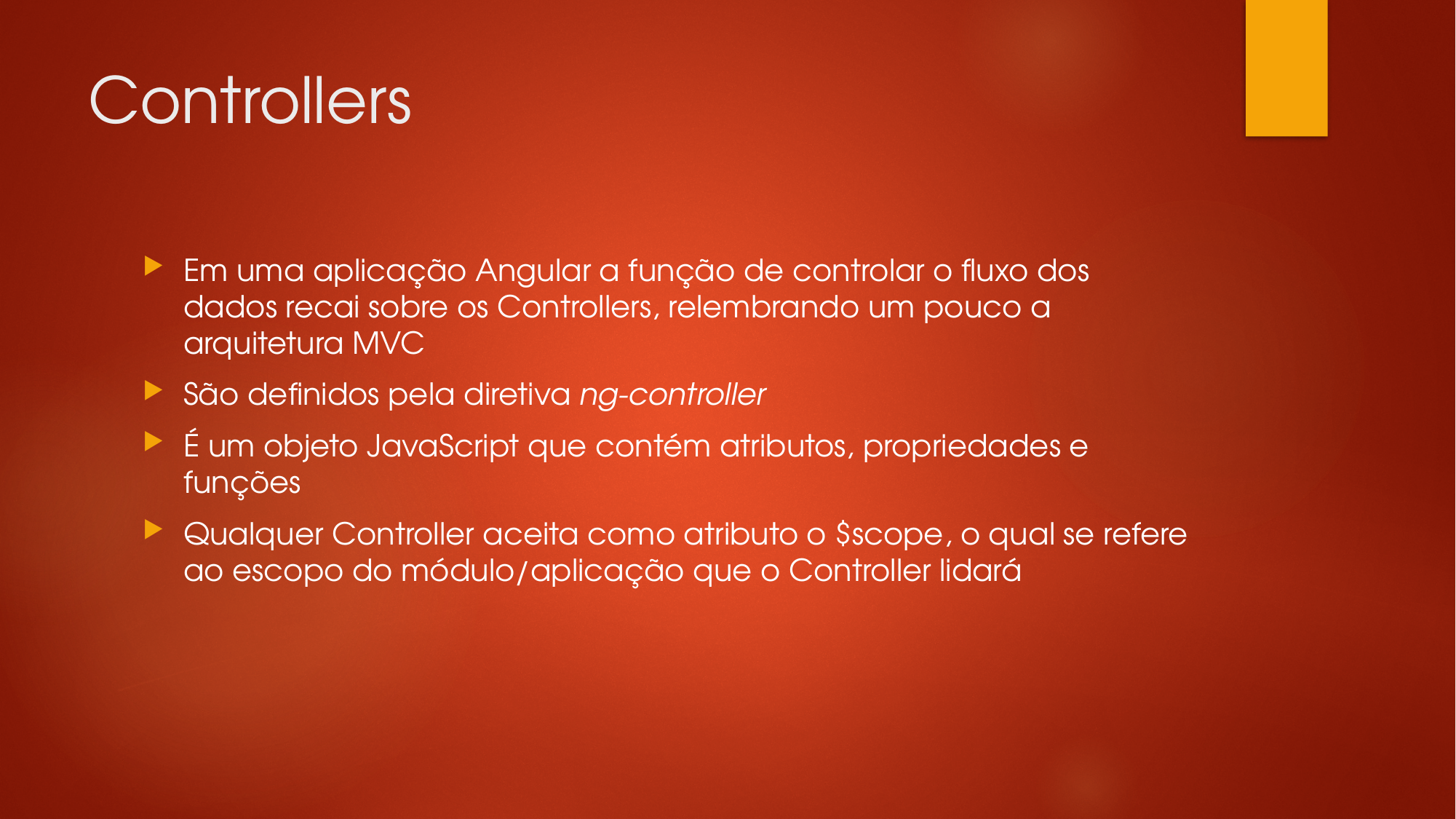

# Controllers
Em uma aplicação Angular a função de controlar o fluxo dos dados recai sobre os Controllers, relembrando um pouco a arquitetura MVC
São definidos pela diretiva ng-controller
É um objeto JavaScript que contém atributos, propriedades e funções
Qualquer Controller aceita como atributo o $scope, o qual se refere ao escopo do módulo/aplicação que o Controller lidará